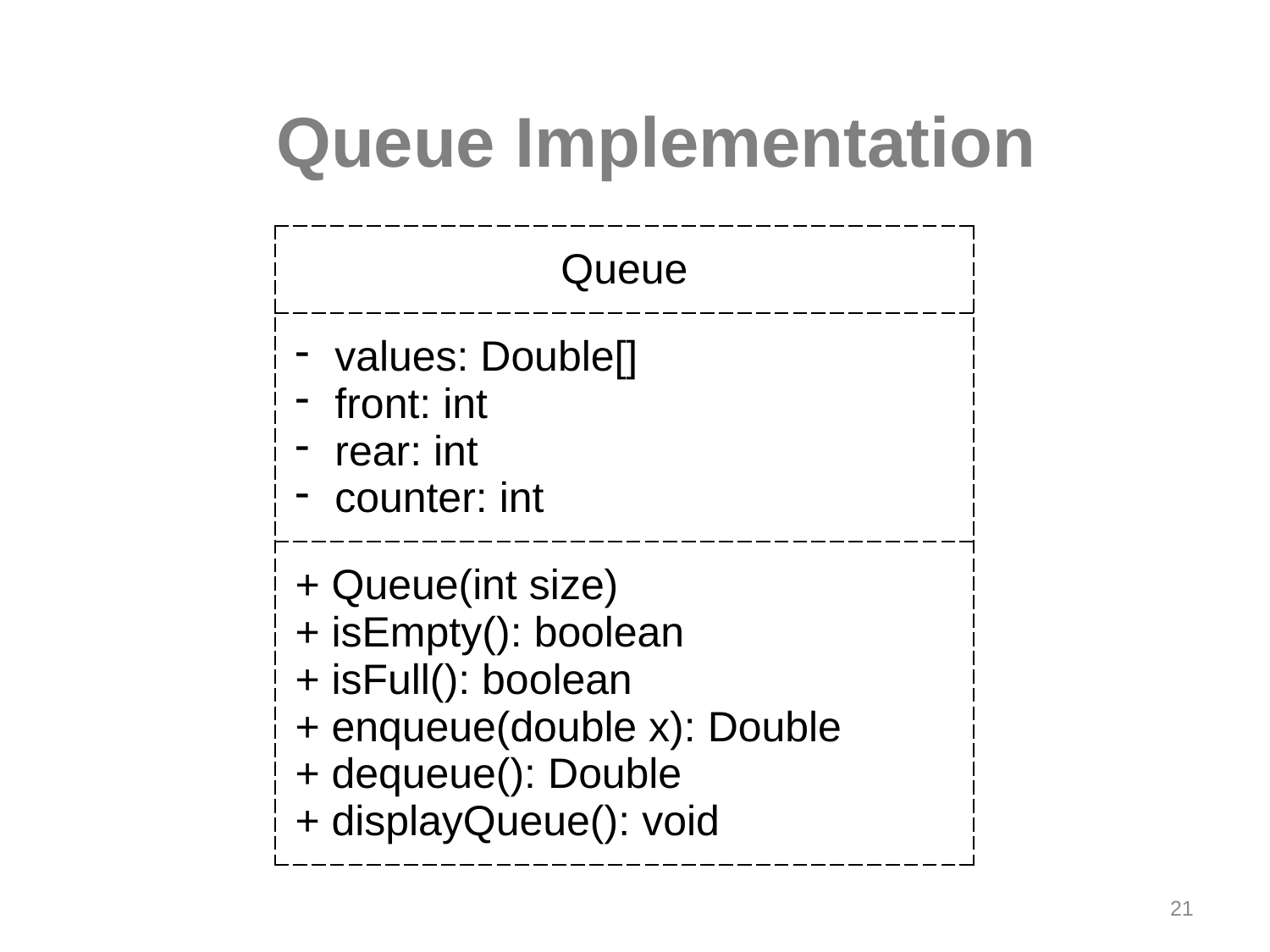

Queue Implementation
| Queue |
| --- |
| values: Double[] front: int rear: int counter: int |
| + Queue(int size) + isEmpty(): boolean + isFull(): boolean + enqueue(double x): Double + dequeue(): Double + displayQueue(): void |
21